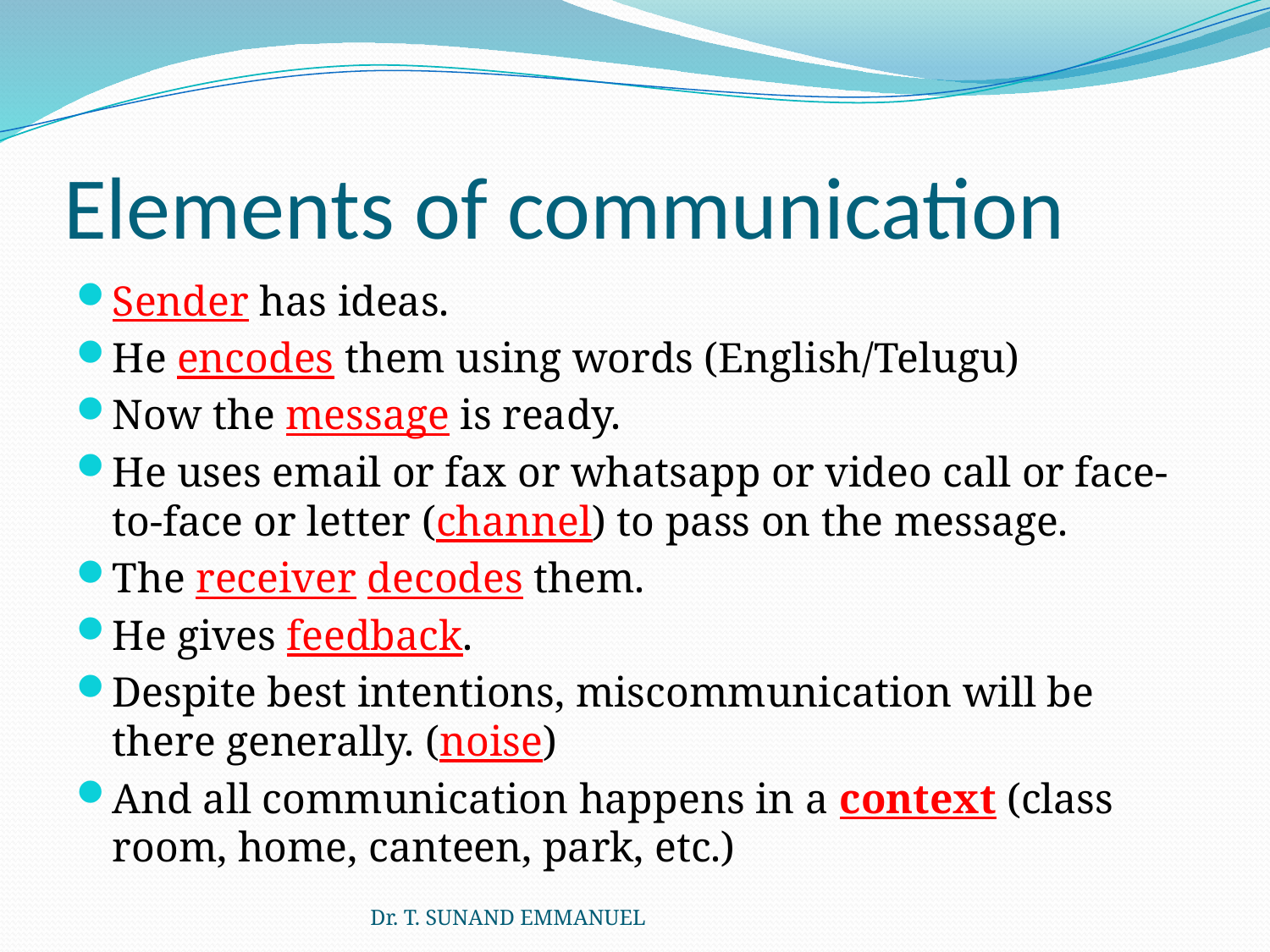

# Elements of communication
Sender has ideas.
He encodes them using words (English/Telugu)
Now the message is ready.
He uses email or fax or whatsapp or video call or face-to-face or letter (channel) to pass on the message.
The receiver decodes them.
He gives feedback.
Despite best intentions, miscommunication will be there generally. (noise)
And all communication happens in a context (class room, home, canteen, park, etc.)

Dr. T. SUNAND EMMANUEL